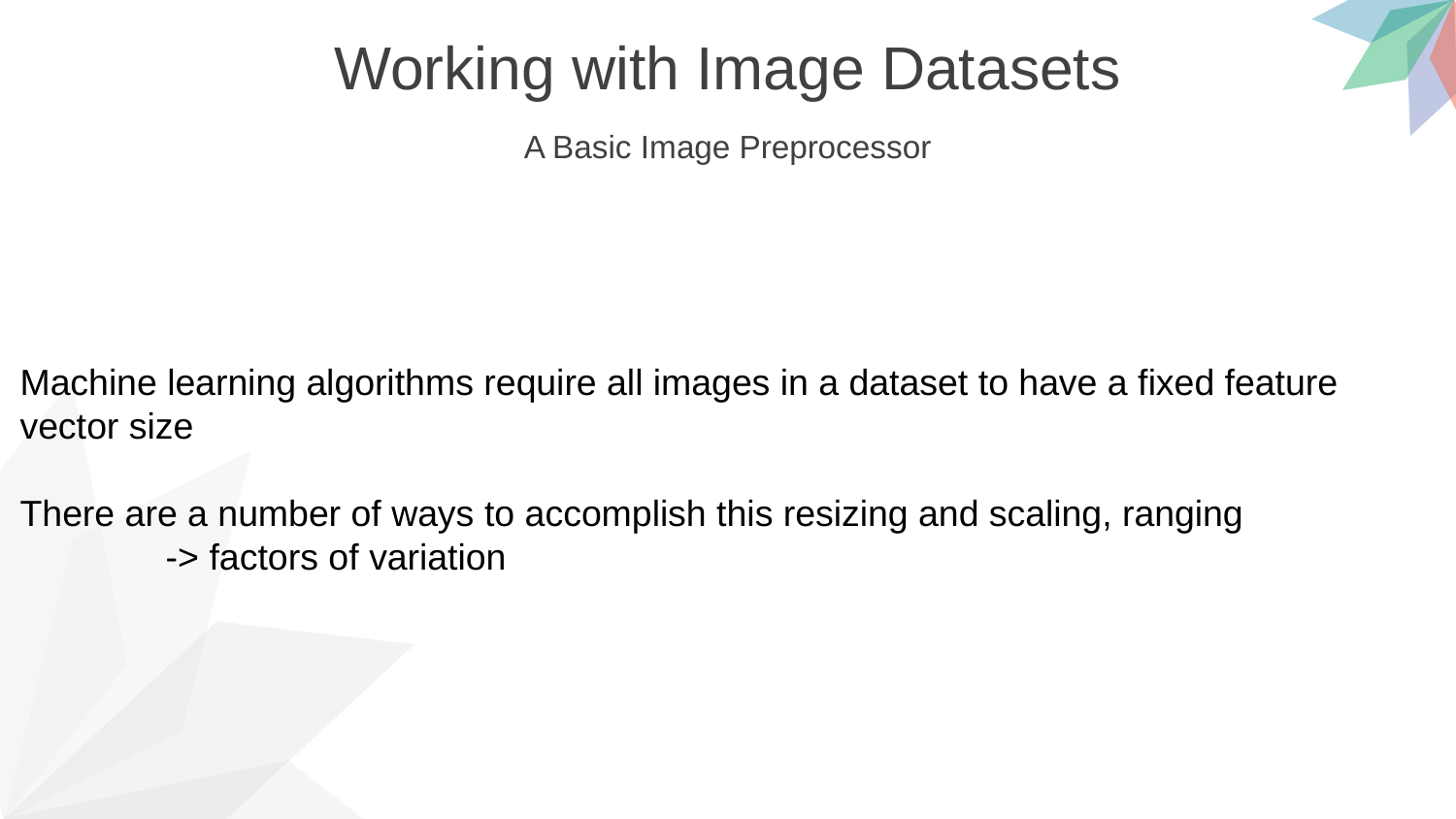

Working with Image Datasets
A Basic Image Preprocessor
Machine learning algorithms require all images in a dataset to have a fixed feature vector size

There are a number of ways to accomplish this resizing and scaling, ranging
	-> factors of variation